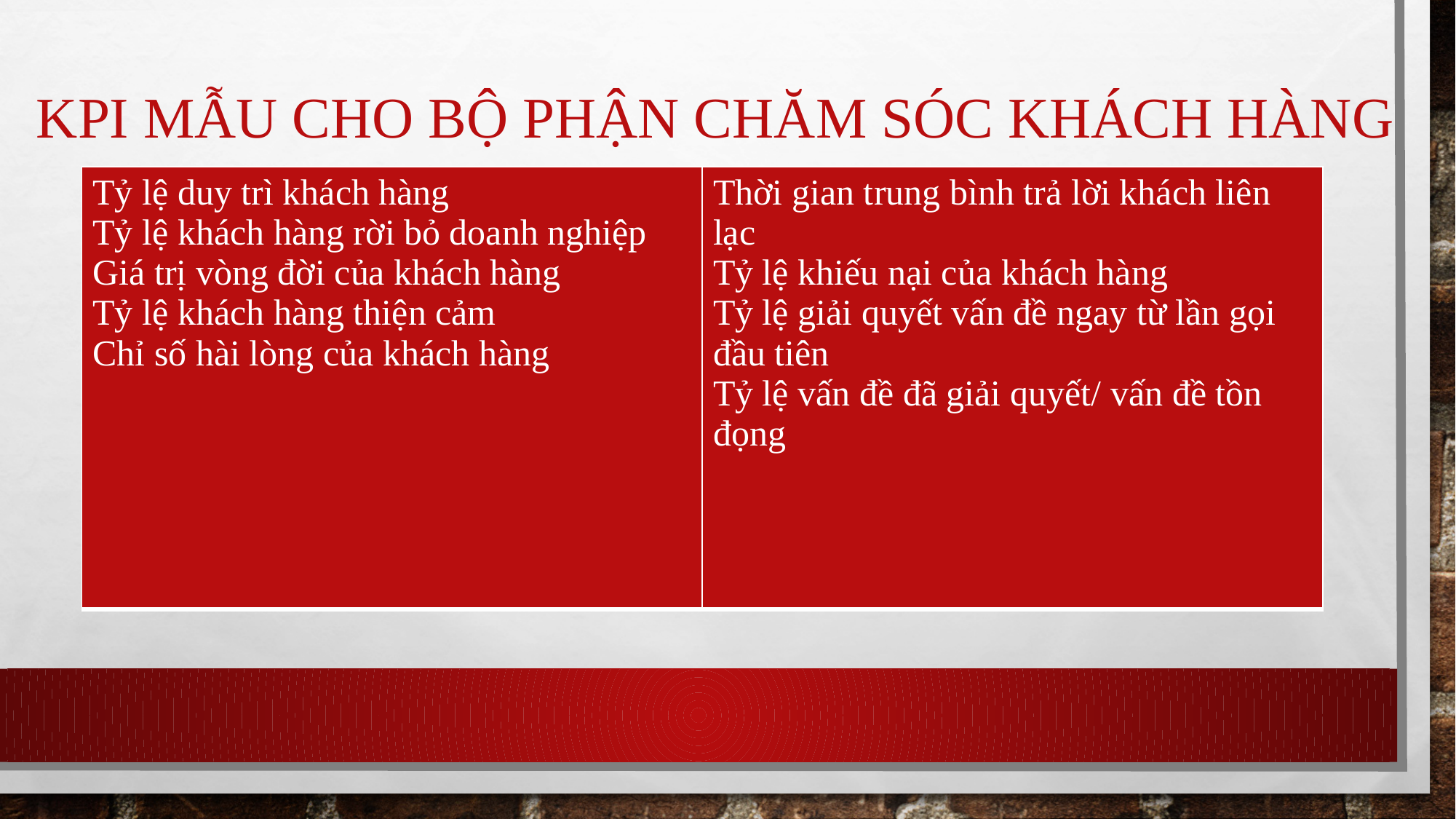

# KPI mẫu cho bộ phận Chăm sóc khách hàng
| Tỷ lệ duy trì khách hàng Tỷ lệ khách hàng rời bỏ doanh nghiệp Giá trị vòng đời của khách hàng Tỷ lệ khách hàng thiện cảm Chỉ số hài lòng của khách hàng | Thời gian trung bình trả lời khách liên lạc Tỷ lệ khiếu nại của khách hàng Tỷ lệ giải quyết vấn đề ngay từ lần gọi đầu tiên Tỷ lệ vấn đề đã giải quyết/ vấn đề tồn đọng |
| --- | --- |